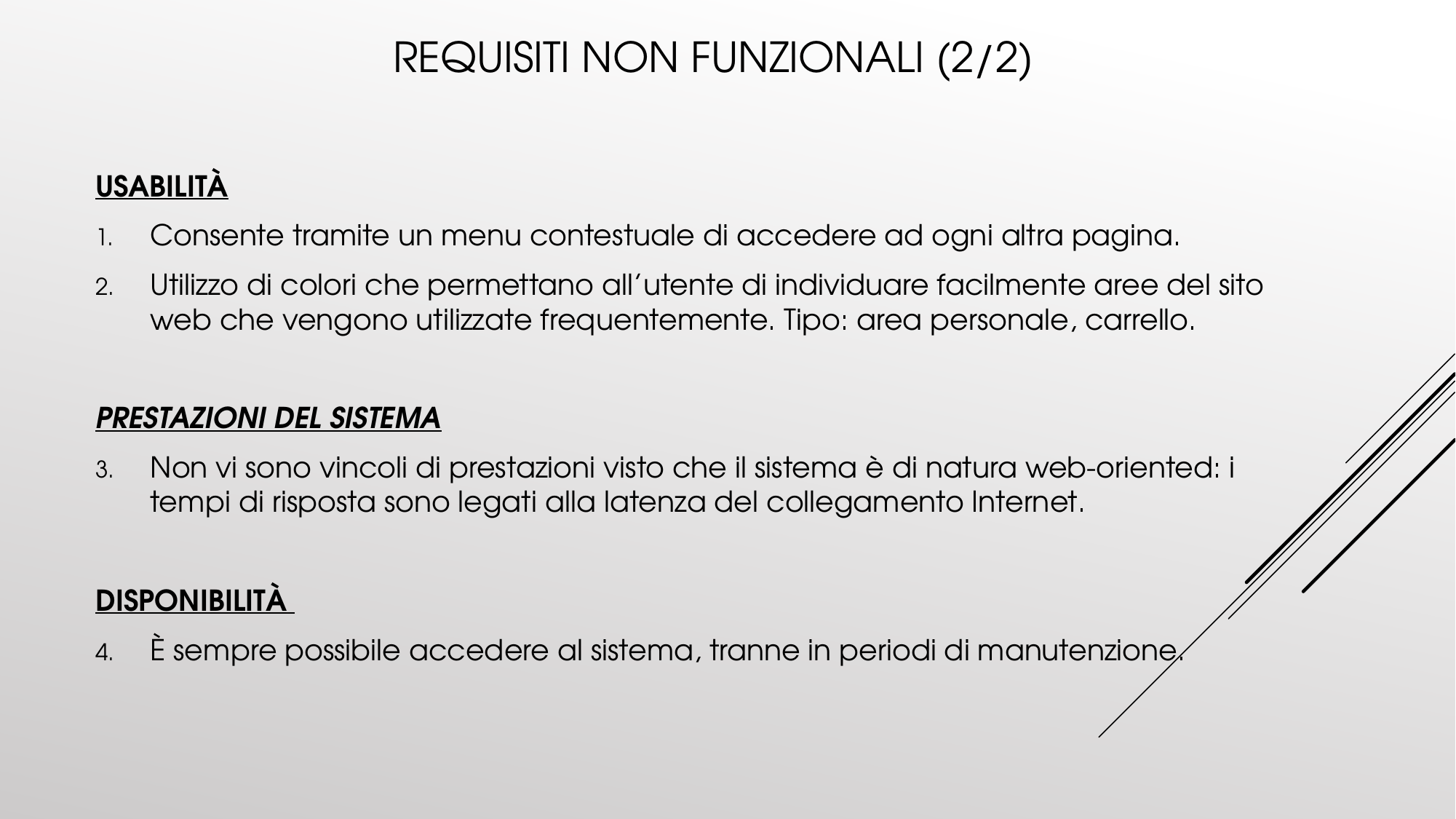

reqUISITI NON FUNZIONALI (2/2)
USABILITÀ
Consente tramite un menu contestuale di accedere ad ogni altra pagina.
Utilizzo di colori che permettano all’utente di individuare facilmente aree del sito web che vengono utilizzate frequentemente. Tipo: area personale, carrello.

PRESTAZIONI DEL SISTEMA
Non vi sono vincoli di prestazioni visto che il sistema è di natura web‐oriented: i   tempi di risposta sono legati alla latenza del collegamento Internet.

DISPONIBILITÀ
È sempre possibile accedere al sistema, tranne in periodi di manutenzione.